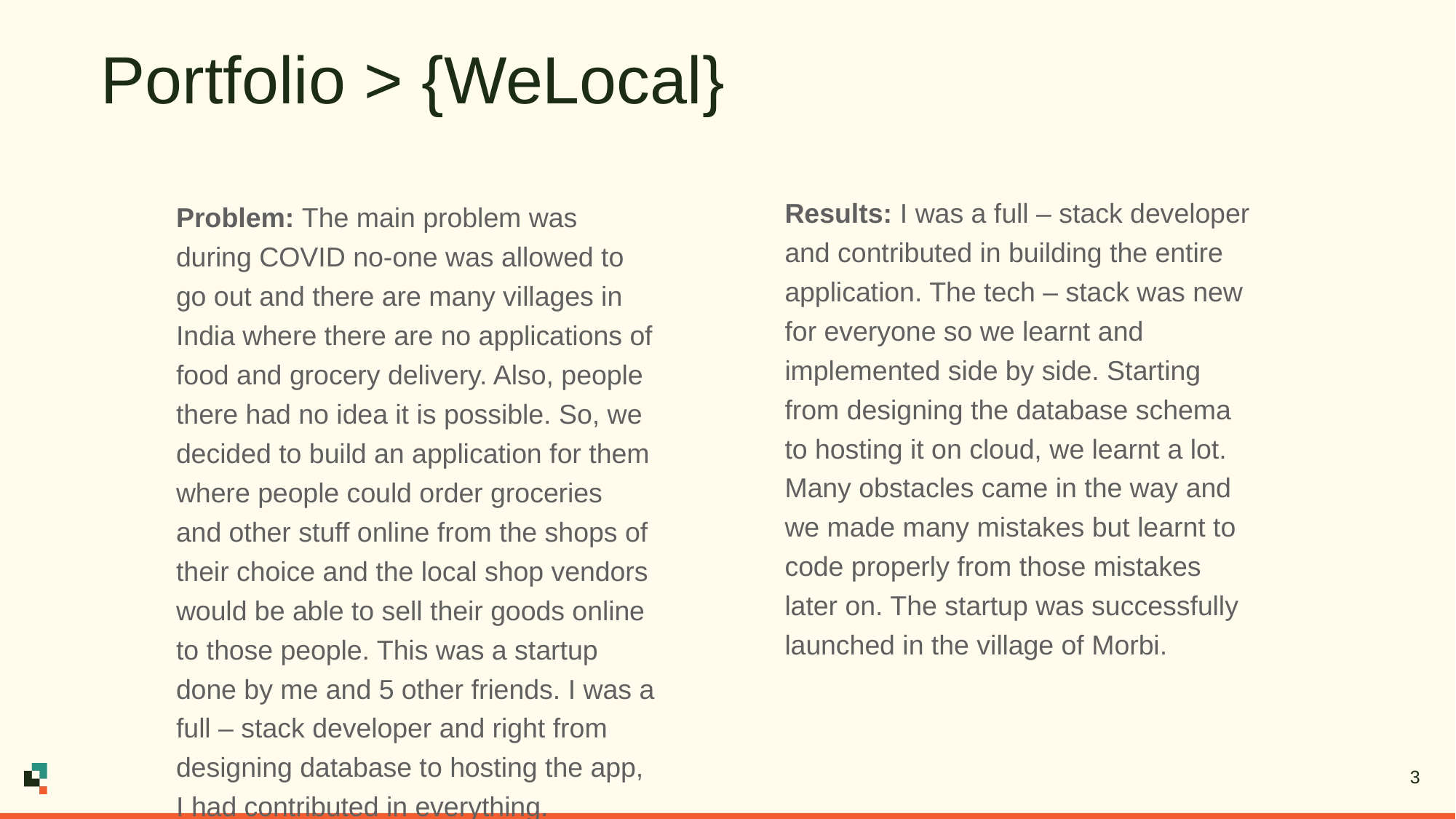

# Portfolio > {WeLocal}
Results: I was a full – stack developer and contributed in building the entire application. The tech – stack was new for everyone so we learnt and implemented side by side. Starting from designing the database schema to hosting it on cloud, we learnt a lot. Many obstacles came in the way and we made many mistakes but learnt to code properly from those mistakes later on. The startup was successfully launched in the village of Morbi.

Problem: The main problem was during COVID no-one was allowed to go out and there are many villages in India where there are no applications of food and grocery delivery. Also, people there had no idea it is possible. So, we decided to build an application for them where people could order groceries and other stuff online from the shops of their choice and the local shop vendors would be able to sell their goods online to those people. This was a startup done by me and 5 other friends. I was a full – stack developer and right from designing database to hosting the app, I had contributed in everything.

3